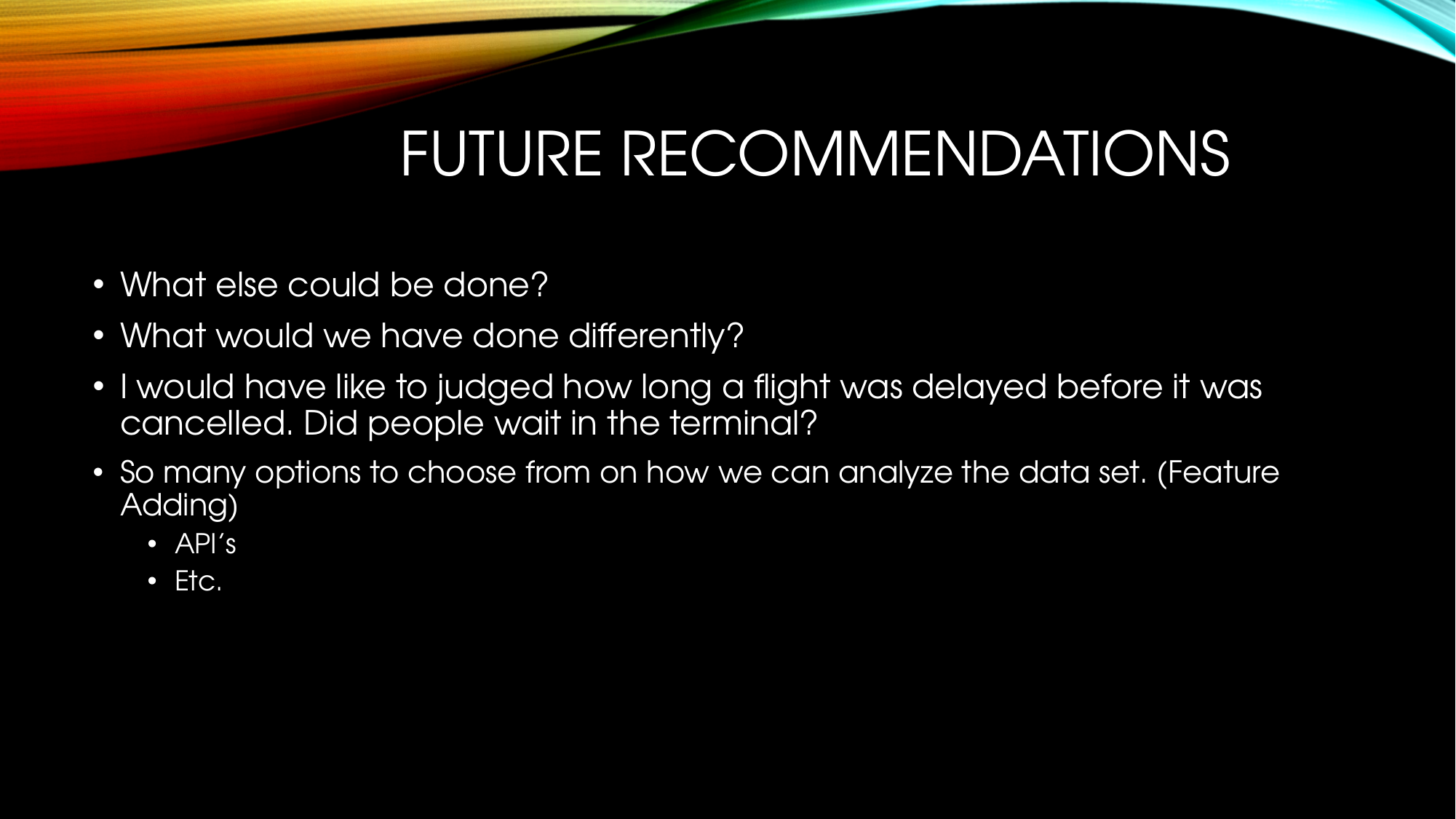

# Future Recommendations
What else could be done?
What would we have done differently?
I would have like to judged how long a flight was delayed before it was cancelled. Did people wait in the terminal?
So many options to choose from on how we can analyze the data set. (Feature Adding)
API’s
Etc.